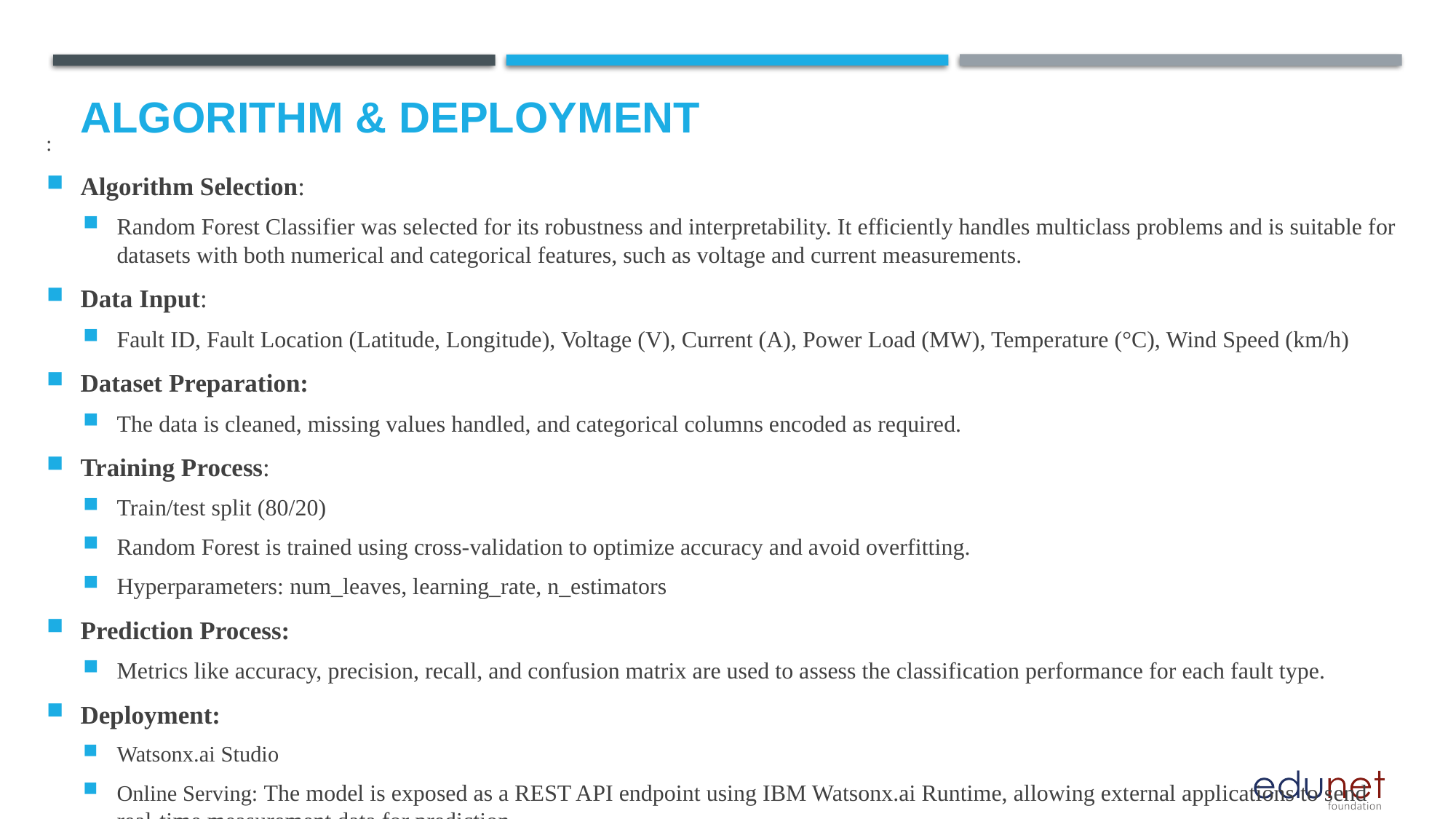

# Algorithm & Deployment
:
Algorithm Selection:
Random Forest Classifier was selected for its robustness and interpretability. It efficiently handles multiclass problems and is suitable for datasets with both numerical and categorical features, such as voltage and current measurements.
Data Input:
Fault ID, Fault Location (Latitude, Longitude), Voltage (V), Current (A), Power Load (MW), Temperature (°C), Wind Speed (km/h)
Dataset Preparation:
The data is cleaned, missing values handled, and categorical columns encoded as required.
Training Process:
Train/test split (80/20)
Random Forest is trained using cross-validation to optimize accuracy and avoid overfitting.
Hyperparameters: num_leaves, learning_rate, n_estimators
Prediction Process:
Metrics like accuracy, precision, recall, and confusion matrix are used to assess the classification performance for each fault type.
Deployment:
Watsonx.ai Studio
Online Serving: The model is exposed as a REST API endpoint using IBM Watsonx.ai Runtime, allowing external applications to send real-time measurement data for prediction